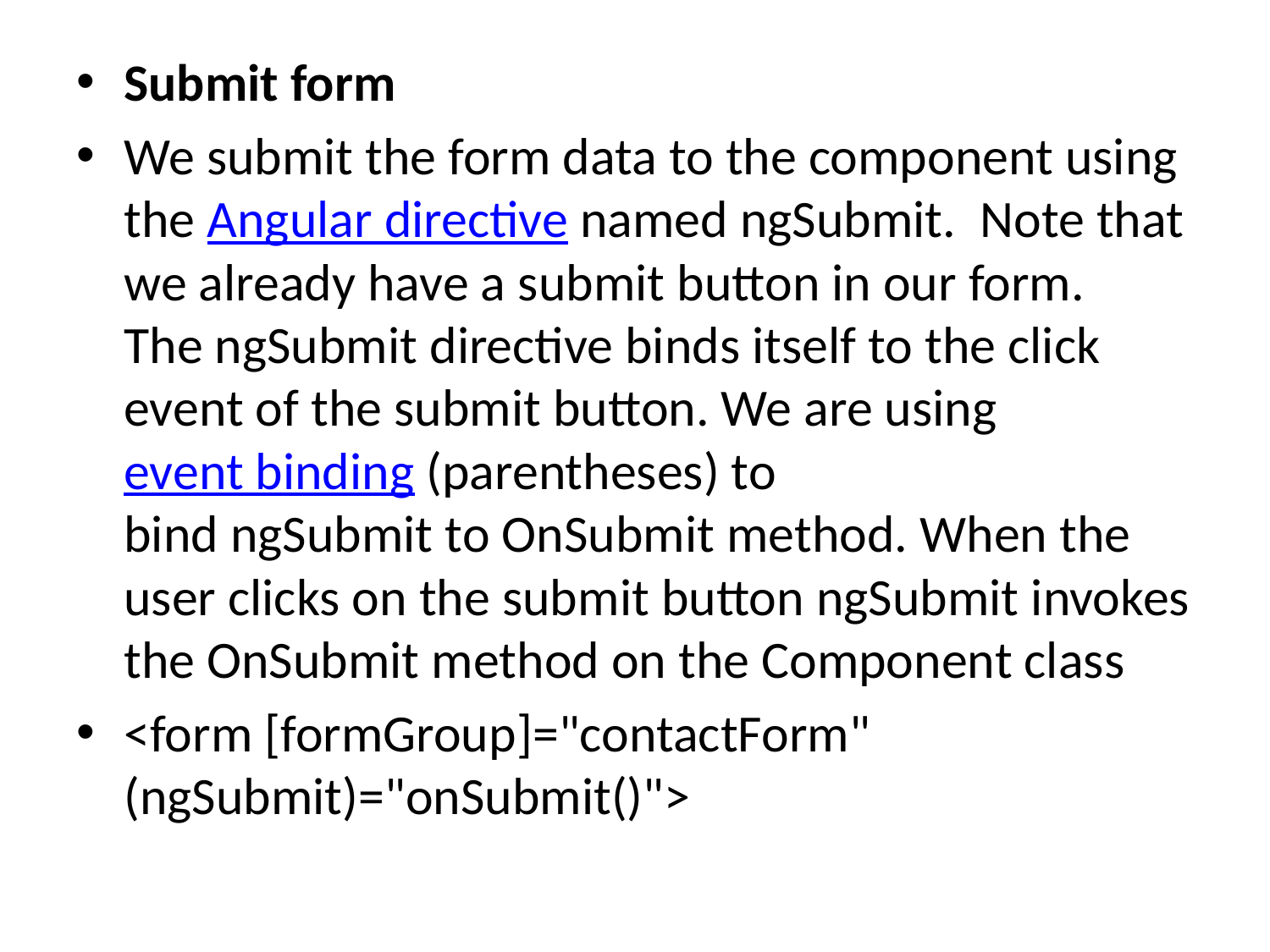

Submit form
We submit the form data to the component using the Angular directive named ngSubmit.  Note that we already have a submit button in our form. The ngSubmit directive binds itself to the click event of the submit button. We are using event binding (parentheses) to bind ngSubmit to OnSubmit method. When the user clicks on the submit button ngSubmit invokes the OnSubmit method on the Component class
<form [formGroup]="contactForm" (ngSubmit)="onSubmit()">